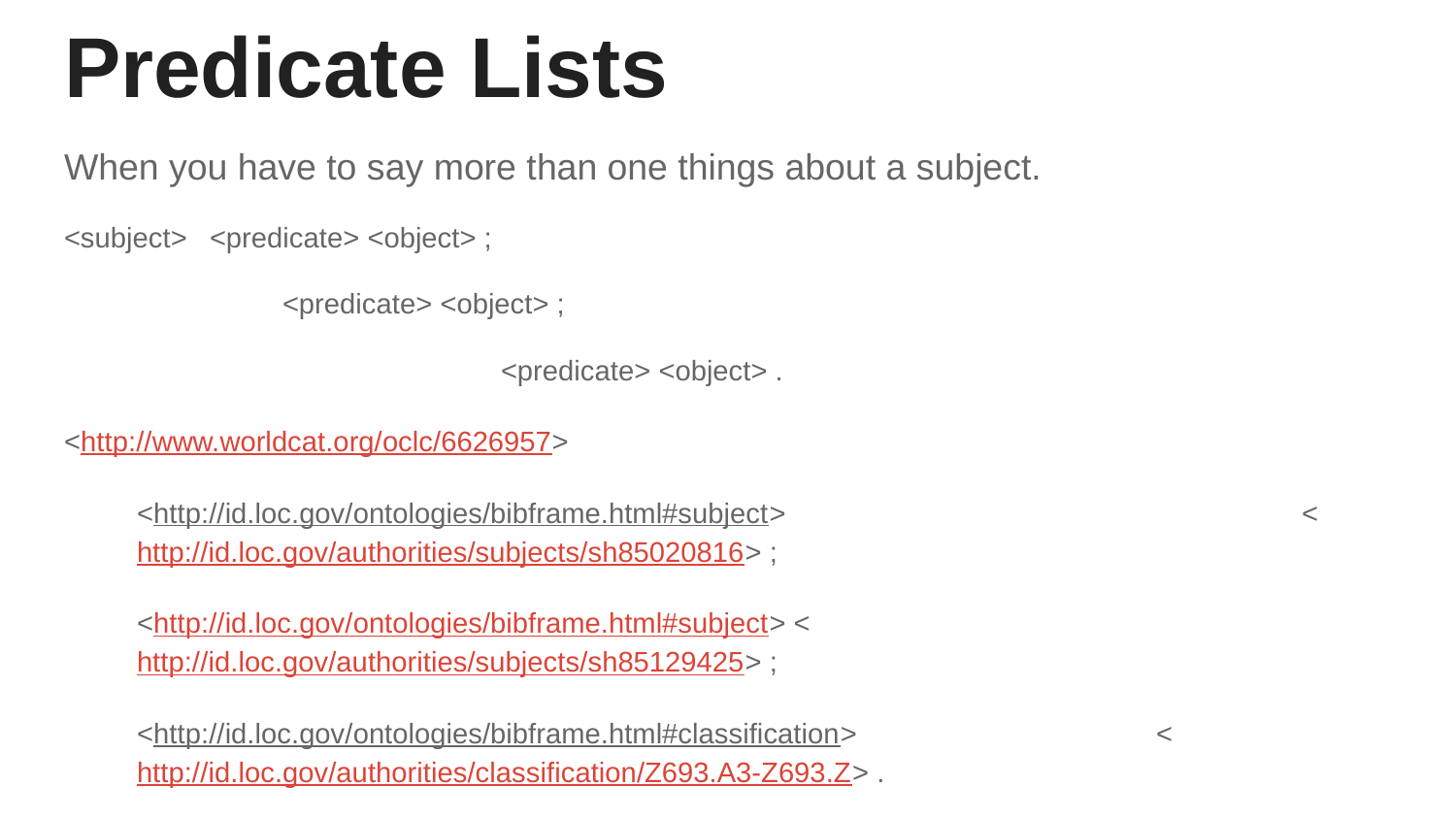

# Predicate Lists
When you have to say more than one things about a subject.
<subject>	<predicate> <object> ;
<predicate> <object> ;
			<predicate> <object> .
<http://www.worldcat.org/oclc/6626957>
<http://id.loc.gov/ontologies/bibframe.html#subject> 				<http://id.loc.gov/authorities/subjects/sh85020816> ;
<http://id.loc.gov/ontologies/bibframe.html#subject> <http://id.loc.gov/authorities/subjects/sh85129425> ;
<http://id.loc.gov/ontologies/bibframe.html#classification>  		<http://id.loc.gov/authorities/classification/Z693.A3-Z693.Z> .